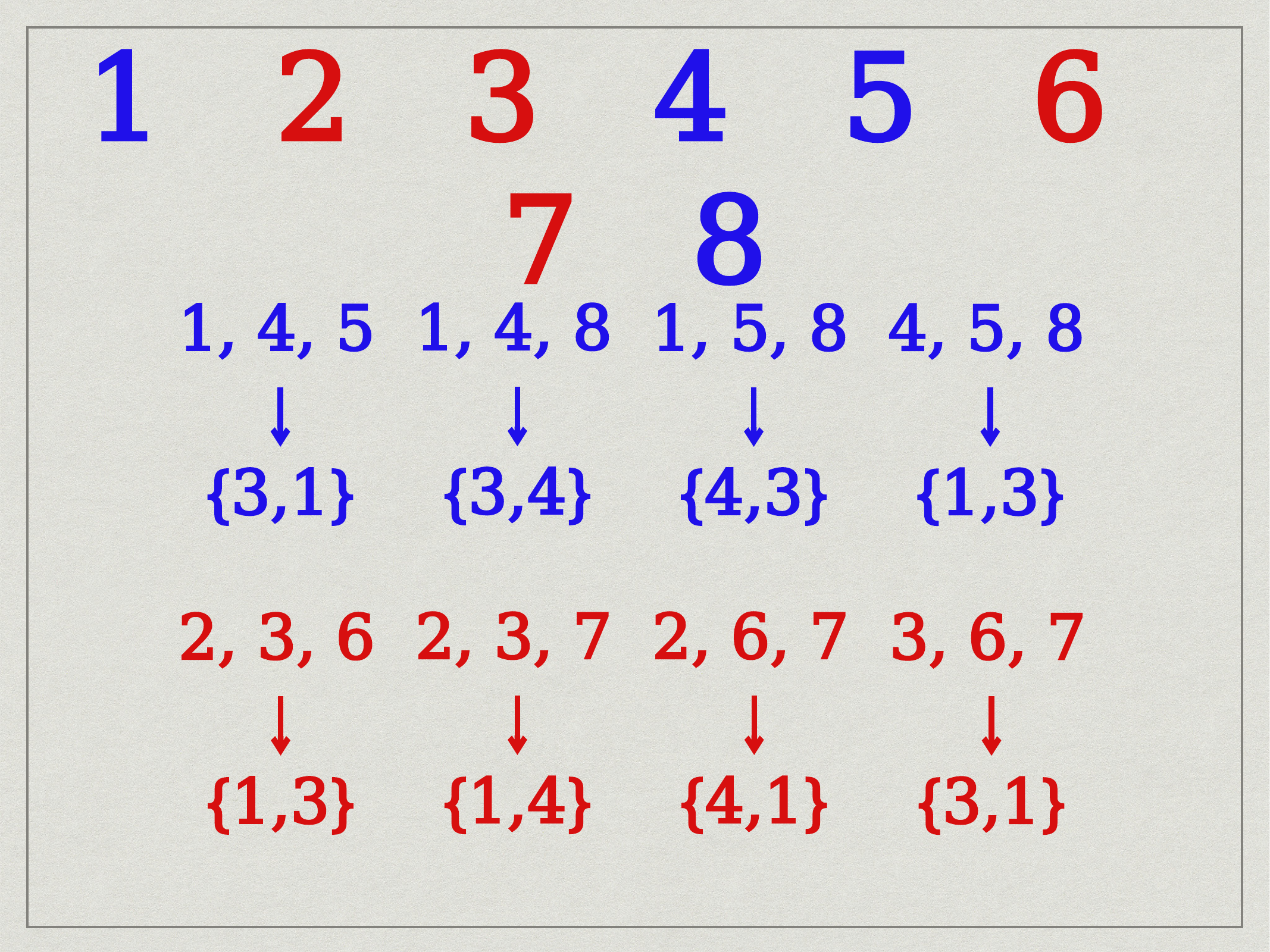

1   2   3   4   5   6   7   8
1, 4, 8
1, 4, 5
1, 5, 8
4, 5, 8
{3,4}
{3,1}
{4,3}
{1,3}
2, 3, 7
2, 6, 7
2, 3, 6
3, 6, 7
{1,4}
{4,1}
{1,3}
{3,1}